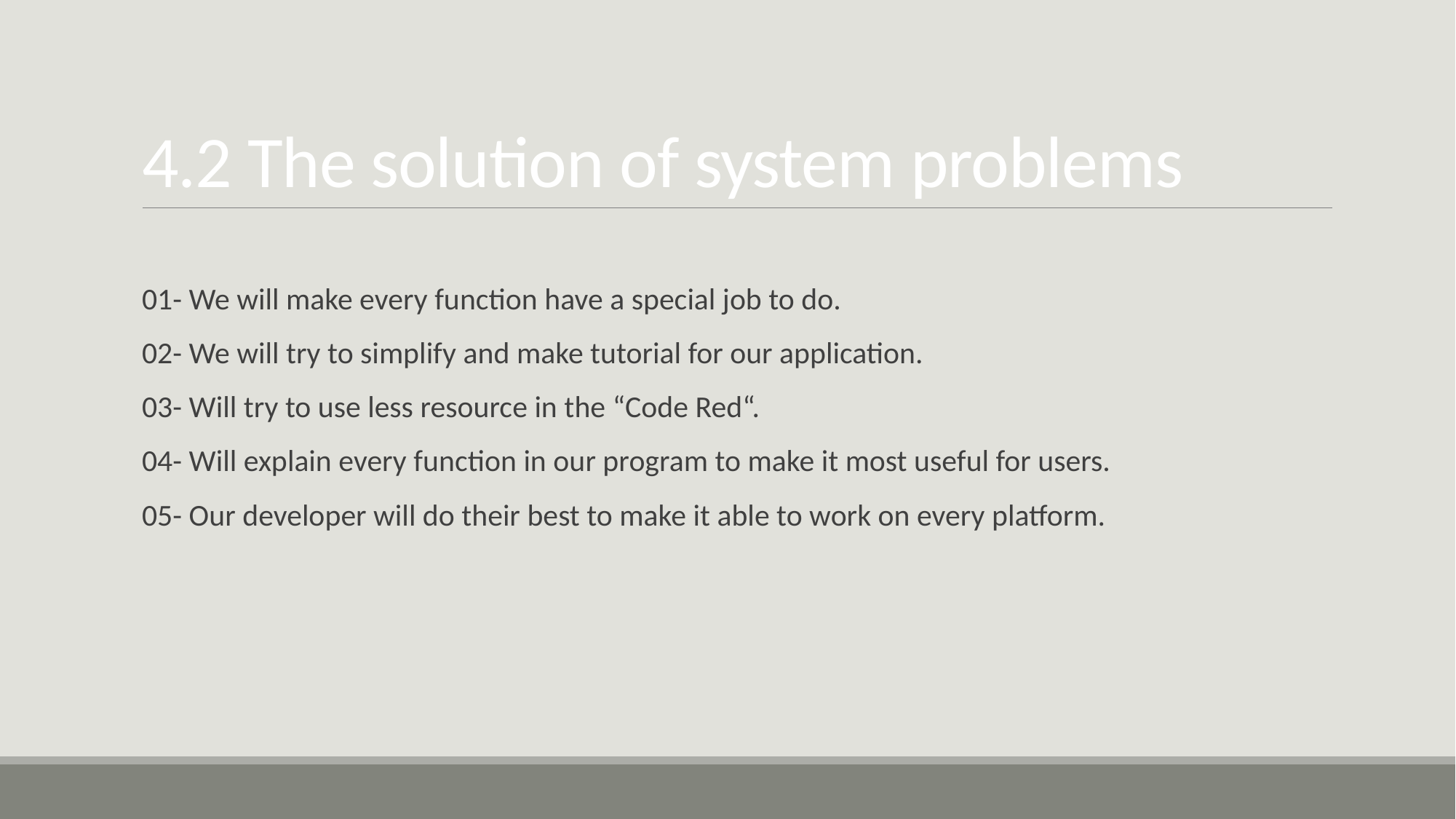

# 4.2 The solution of system problems

01- We will make every function have a special job to do.
02- We will try to simplify and make tutorial for our application.
03- Will try to use less resource in the “Code Red“.
04- Will explain every function in our program to make it most useful for users.
05- Our developer will do their best to make it able to work on every platform.